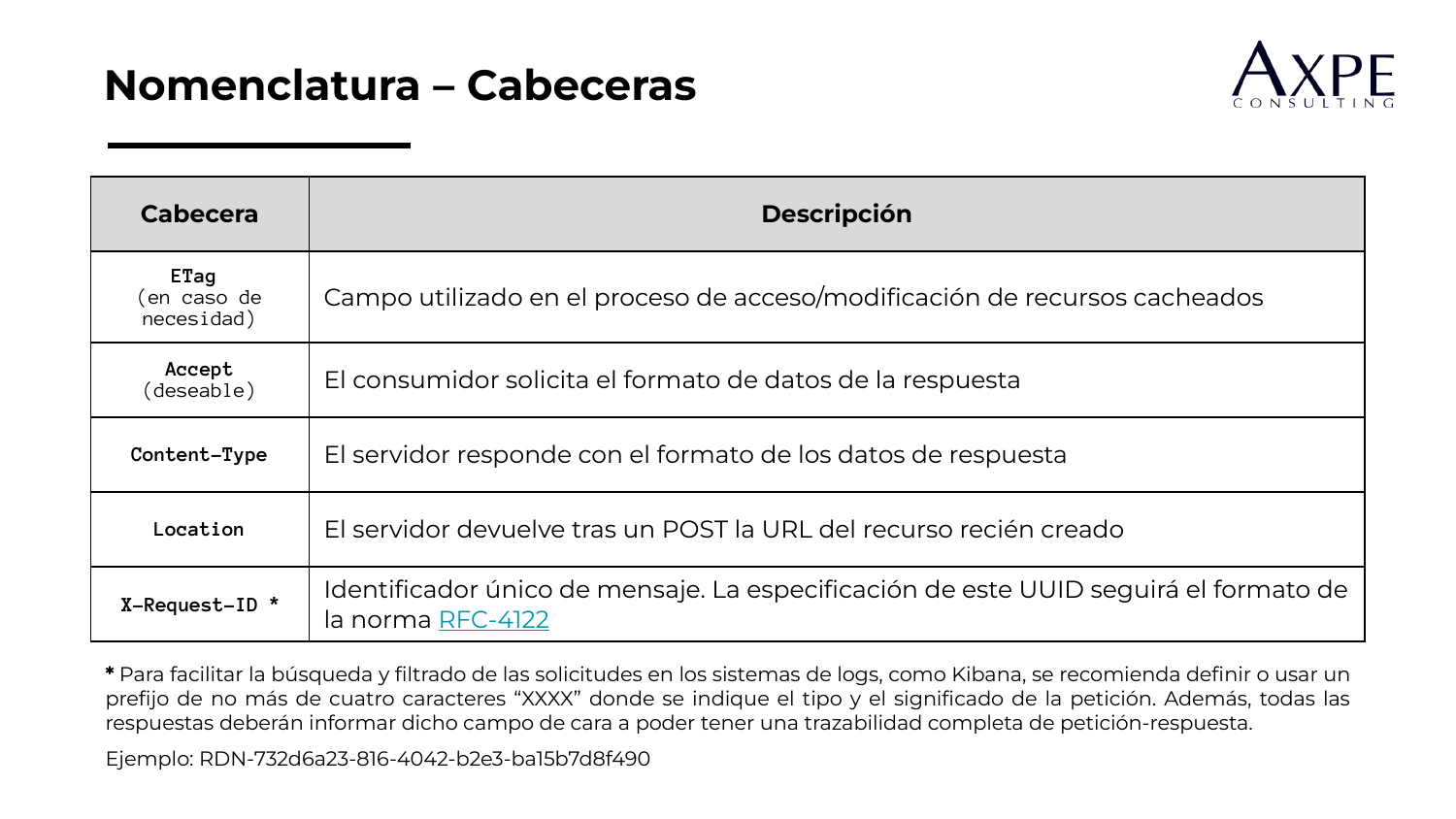

Nomenclatura – Cabeceras
| Cabecera | Descripción |
| --- | --- |
| ETag (en caso de necesidad) | Campo utilizado en el proceso de acceso/modificación de recursos cacheados |
| Accept (deseable) | El consumidor solicita el formato de datos de la respuesta |
| Content-Type | El servidor responde con el formato de los datos de respuesta |
| Location | El servidor devuelve tras un POST la URL del recurso recién creado |
| X-Request-ID \* | Identificador único de mensaje. La especificación de este UUID seguirá el formato de la norma RFC-4122 |
* Para facilitar la búsqueda y filtrado de las solicitudes en los sistemas de logs, como Kibana, se recomienda definir o usar un prefijo de no más de cuatro caracteres “XXXX” donde se indique el tipo y el significado de la petición. Además, todas las respuestas deberán informar dicho campo de cara a poder tener una trazabilidad completa de petición-respuesta.
Ejemplo: RDN-732d6a23-816-4042-b2e3-ba15b7d8f490